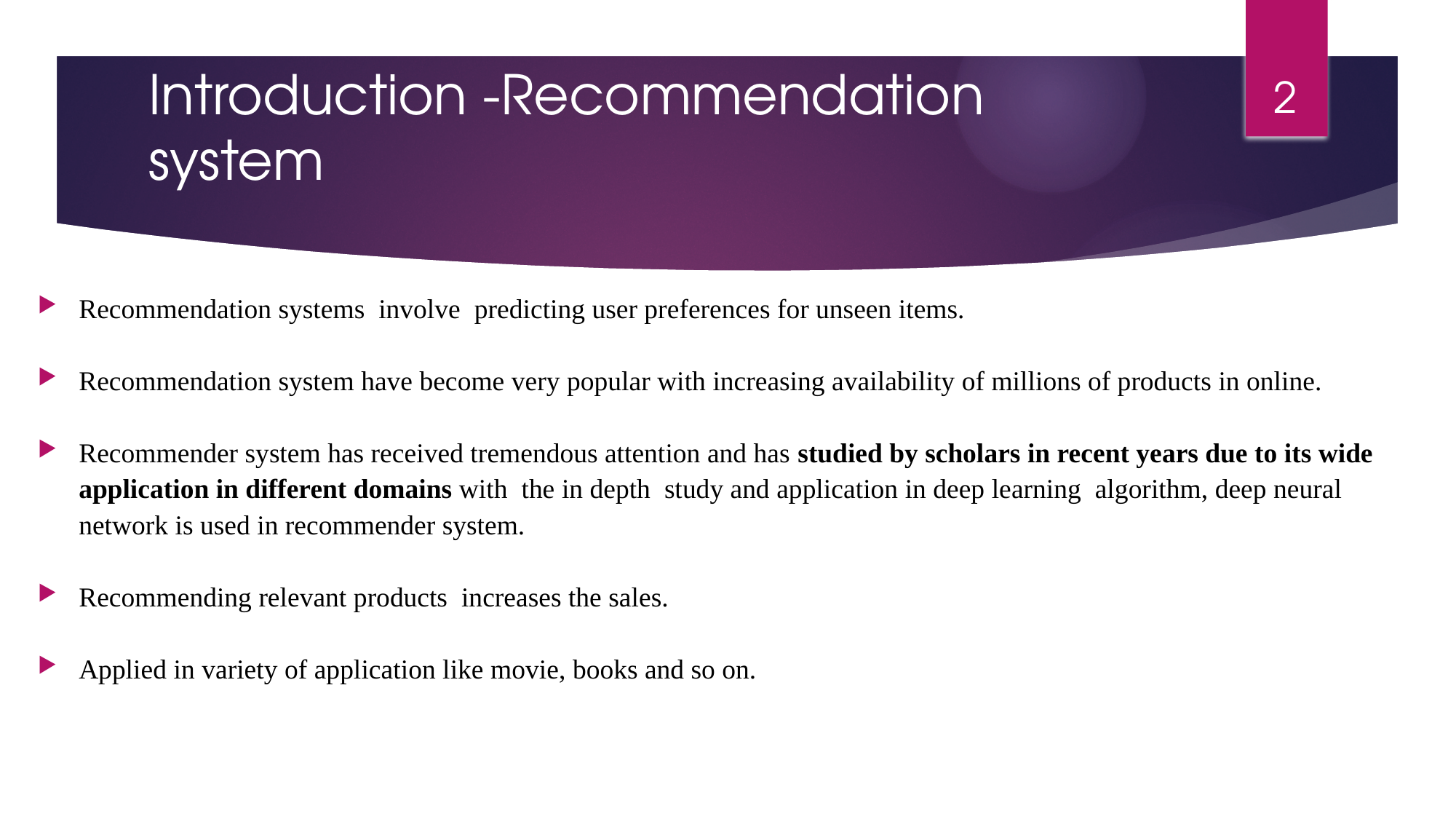

2
# Introduction -Recommendation system

Recommendation systems  involve  predicting user preferences for unseen items.

Recommendation system have become very popular with increasing availability of millions of products in online.

Recommender system has received tremendous attention and has studied by scholars in recent years due to its wide application in different domains with  the in depth  study and application in deep learning  algorithm, deep neural network is used in recommender system.

Recommending relevant products  increases the sales.

Applied in variety of application like movie, books and so on.